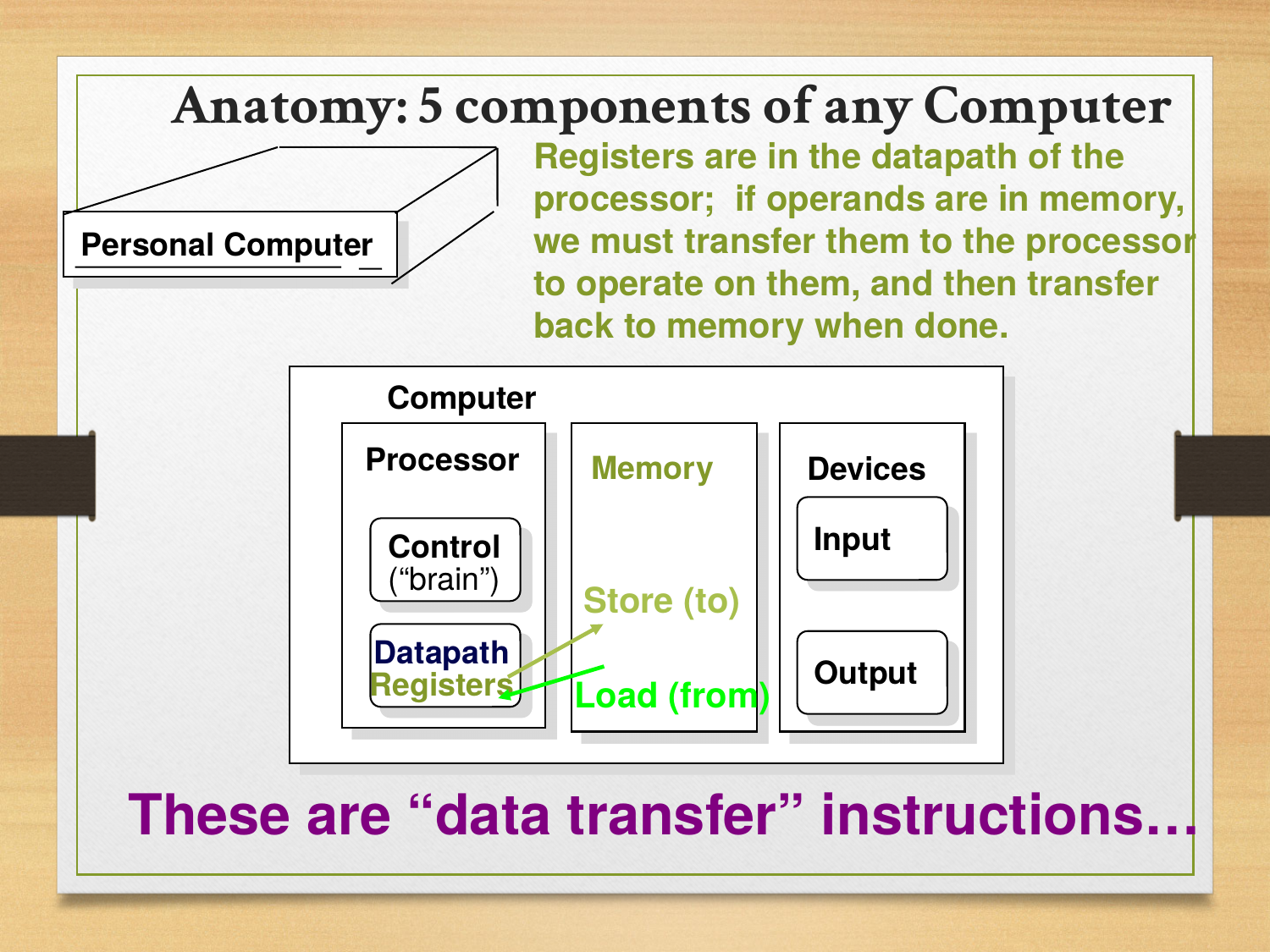

Anatomy: 5 components of any Computer
Registers are in the datapath of the processor;  if operands are in memory, we must transfer them to the processor to operate on them, and then transfer back to memory when done.

Personal Computer

Computer

 Processor

Memory

Devices

Input
Control
(“brain”)
Store (to)

Datapath
Registers
Output

Load (from)
These are “data transfer” instructions…